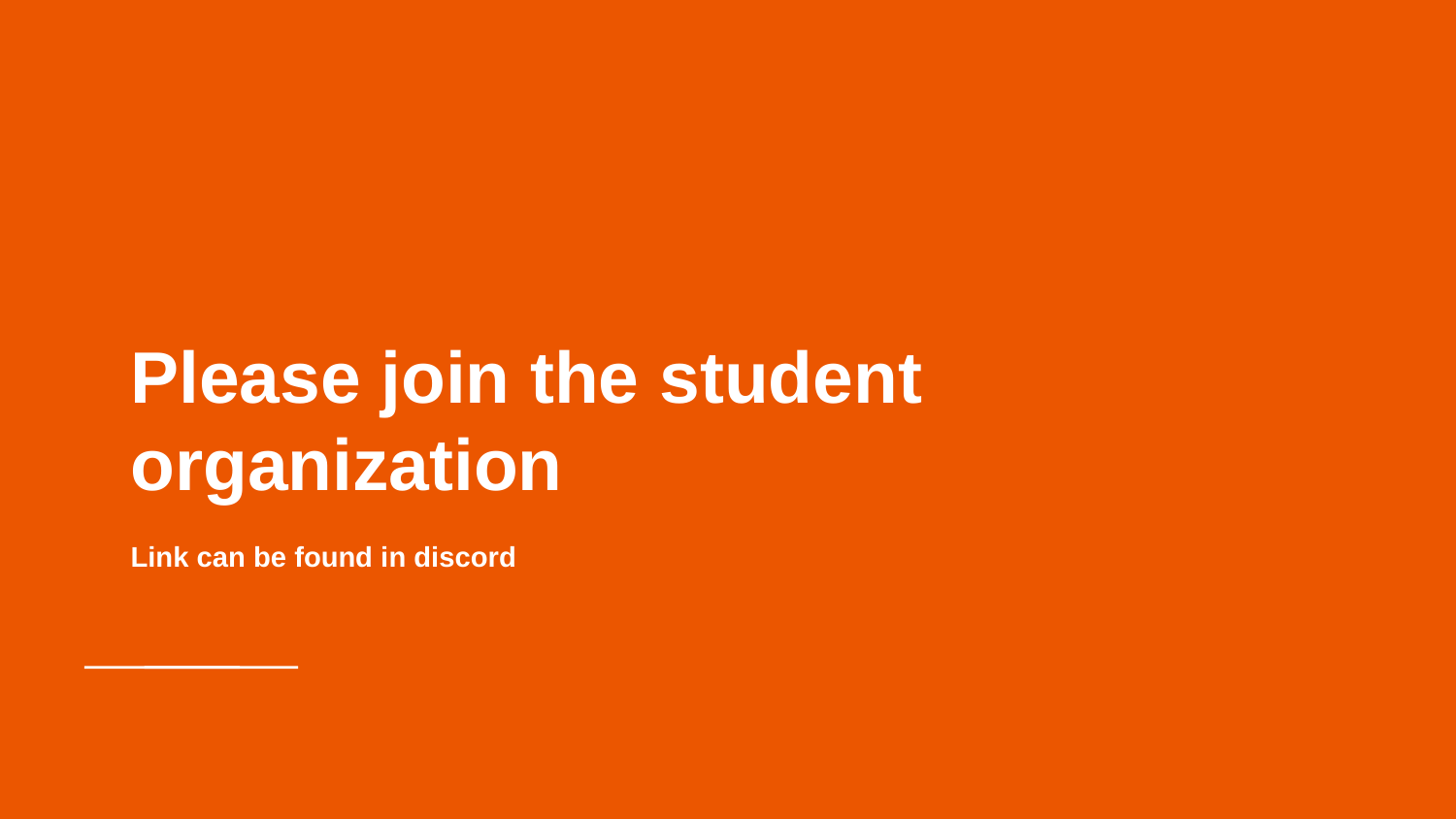

# Please join the student organization

Link can be found in discord